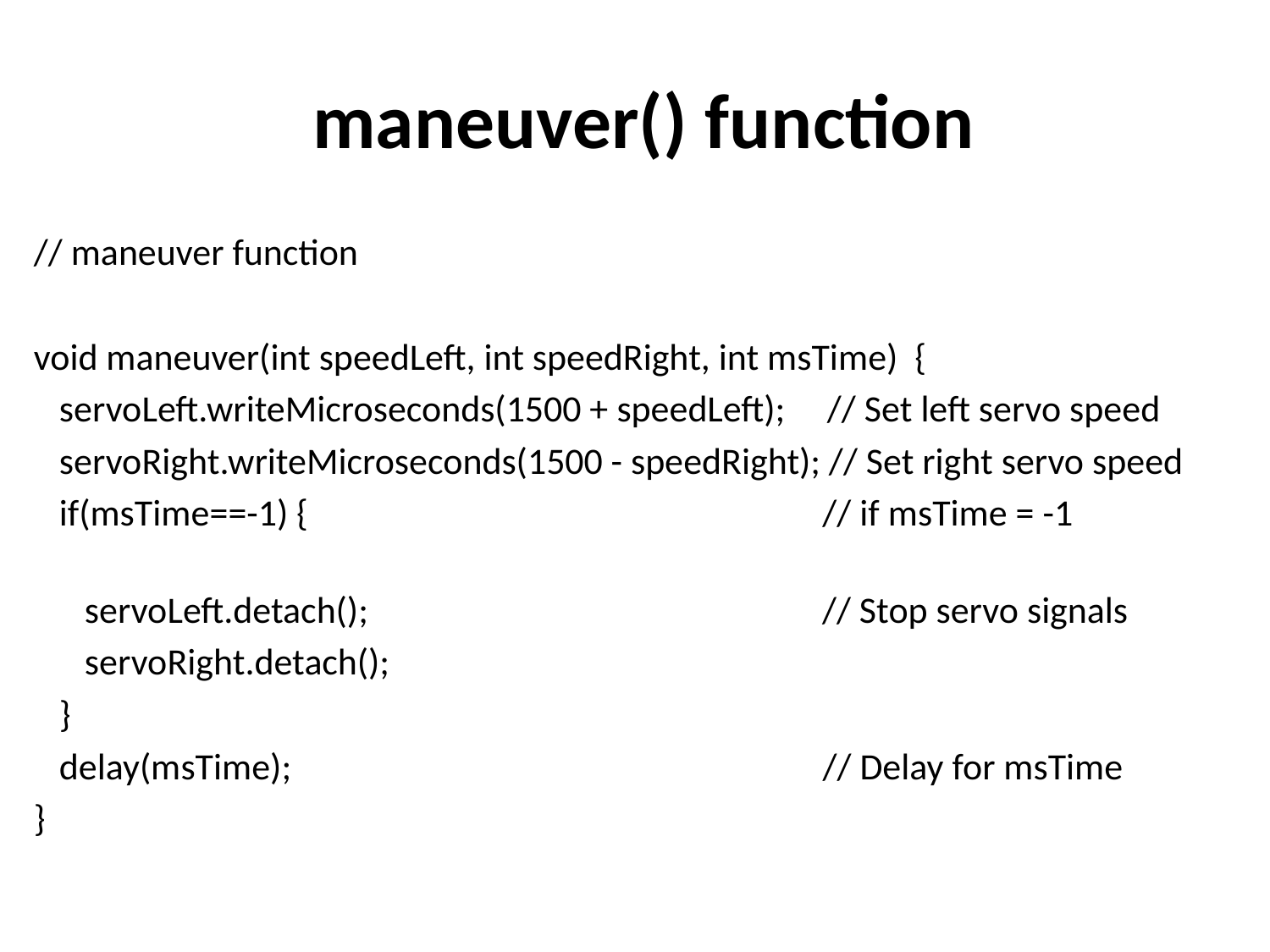

# maneuver() function
// maneuver function

void maneuver(int speedLeft, int speedRight, int msTime)  {
   servoLeft.writeMicroseconds(1500 + speedLeft);     // Set left servo speed
   servoRight.writeMicroseconds(1500 - speedRight); // Set right servo speed
   if(msTime==-1) {                                                             // if msTime = -1
      servoLeft.detach();                                                      // Stop servo signals
      servoRight.detach();
   }
   delay(msTime);                                                               // Delay for msTime
}